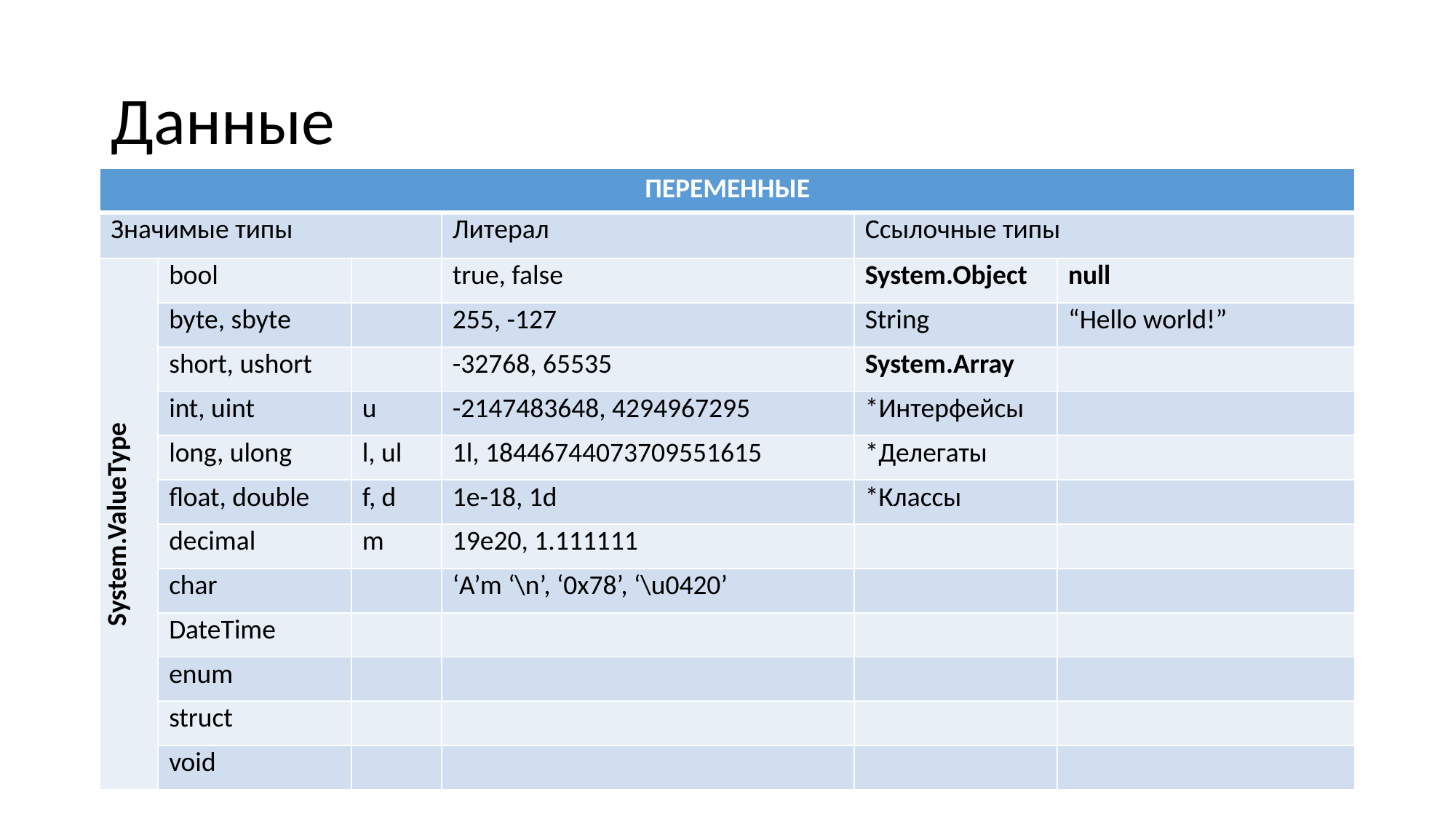

# Данные
| ПЕРЕМЕННЫЕ |  |  |  |  |  |
| --- | --- | --- | --- | --- | --- |
| Значимые типы |  |  | Литерал | Ссылочные типы |  |
| System.ValueType | bool |  | true, false | System.Object | null |
|  | byte, sbyte |  | 255, -127 | String | “Hello world!” |
|  | short, ushort |  | -32768, 65535 | System.Array |  |
|  | int, uint | u | -2147483648, 4294967295 | \*Интерфейсы |  |
|  | long, ulong | l, ul | 1l, 18446744073709551615 | \*Делегаты |  |
|  | float, double | f, d | 1e-18, 1d | \*Классы |  |
|  | decimal | m | 19e20, 1.111111 |  |  |
|  | char |  | ‘A’m ‘\n’, ‘0x78’, ‘\u0420’ |  |  |
|  | DateTime |  |  |  |  |
|  | enum |  |  |  |  |
|  | struct |  |  |  |  |
|  | void |  |  |  |  |